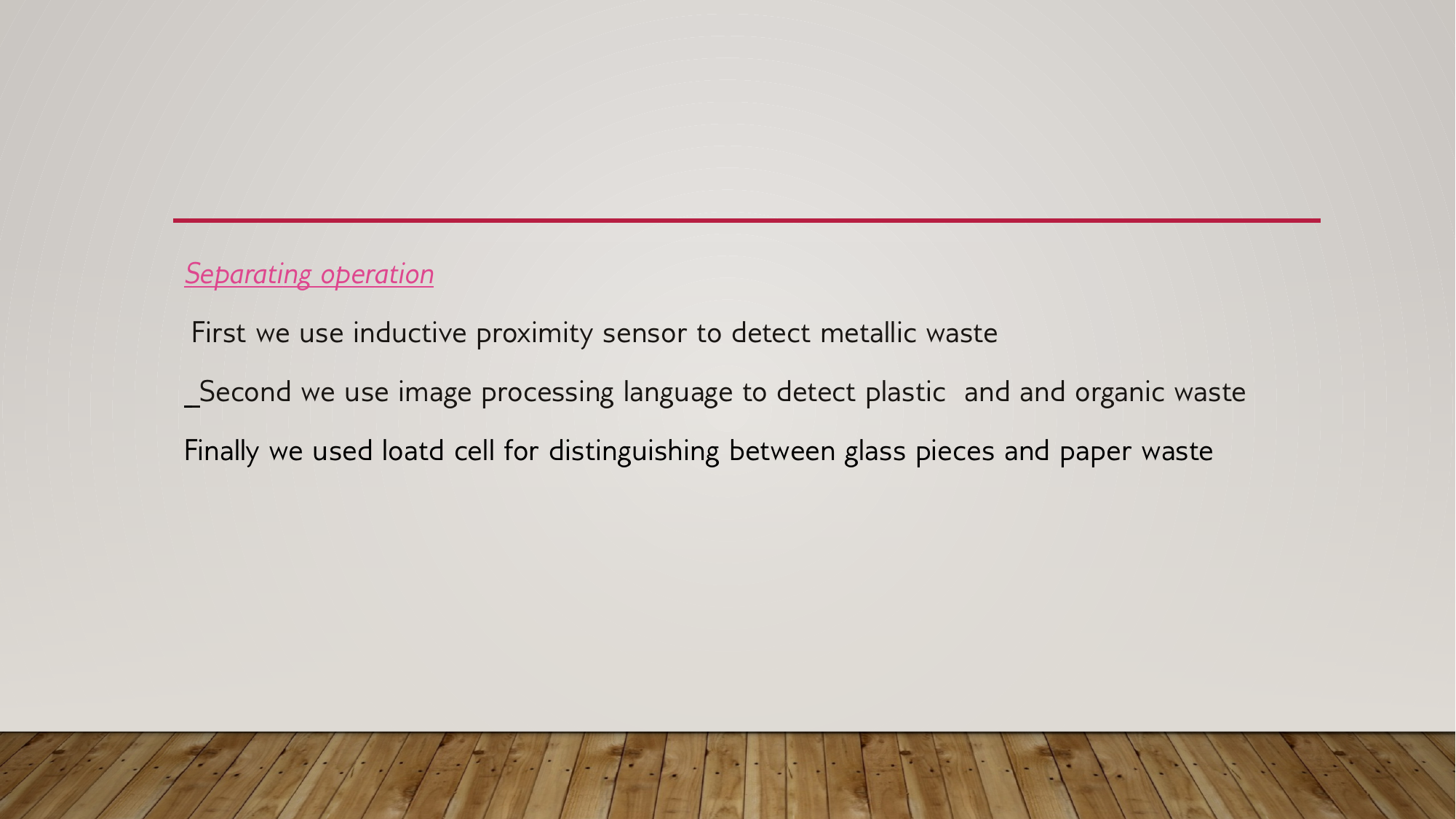

Separating operation
First we use inductive proximity sensor to detect metallic waste
Second we use image processing language to detect plastic  and and organic waste
Finally we used loatd cell for distinguishing between glass pieces and paper waste